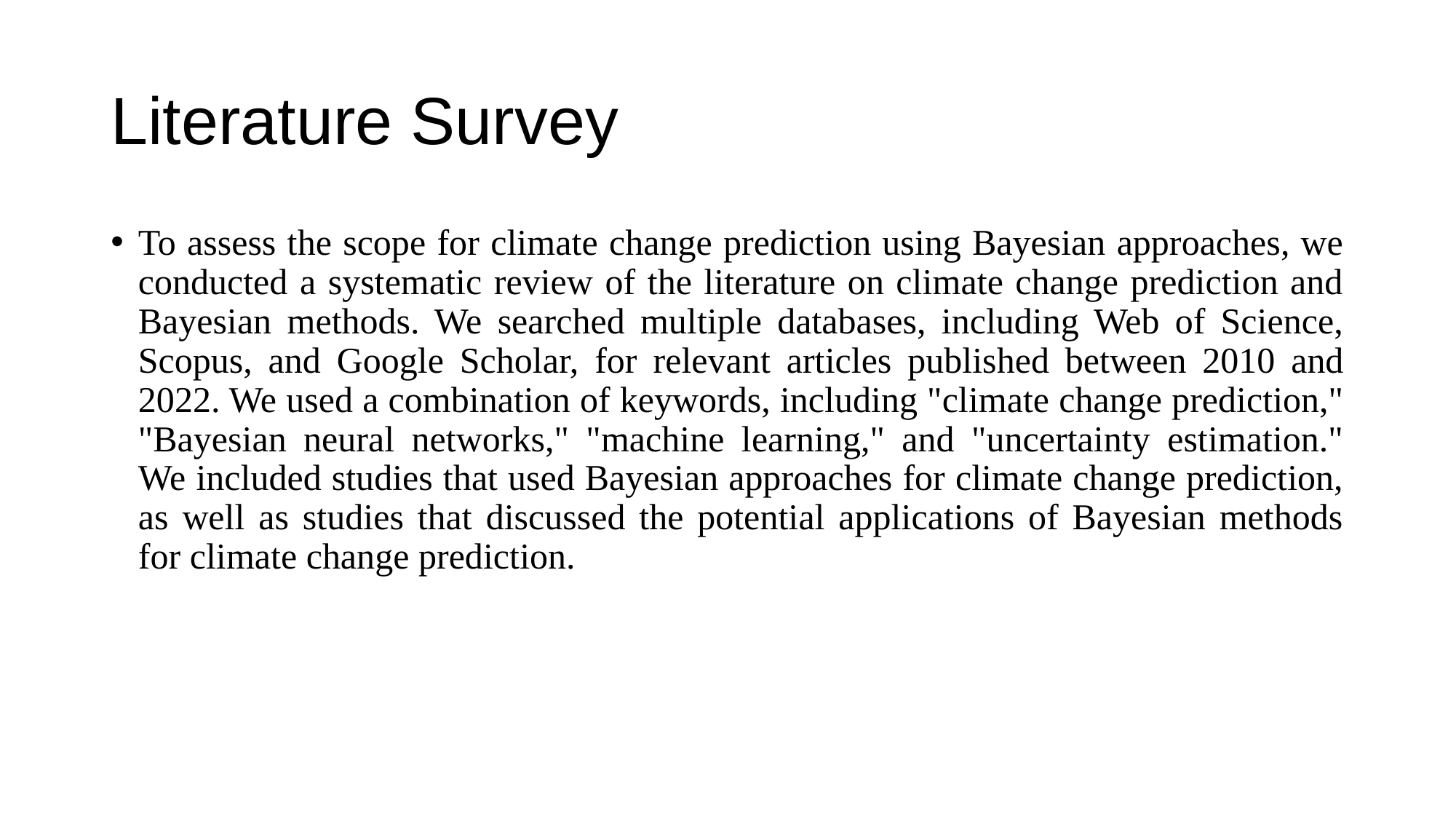

# Literature Survey
To assess the scope for climate change prediction using Bayesian approaches, we conducted a systematic review of the literature on climate change prediction and Bayesian methods. We searched multiple databases, including Web of Science, Scopus, and Google Scholar, for relevant articles published between 2010 and 2022. We used a combination of keywords, including "climate change prediction," "Bayesian neural networks," "machine learning," and "uncertainty estimation." We included studies that used Bayesian approaches for climate change prediction, as well as studies that discussed the potential applications of Bayesian methods for climate change prediction.